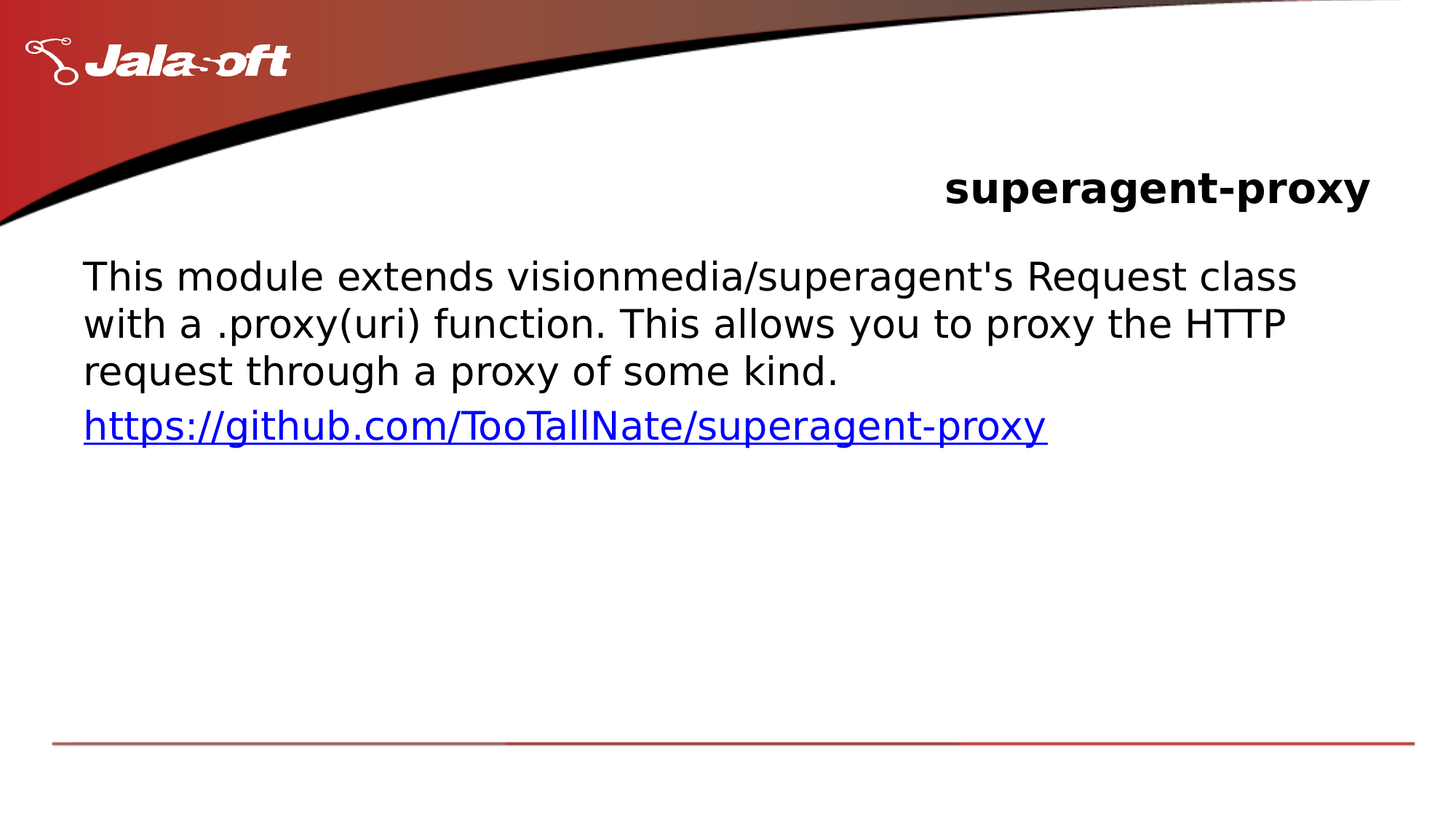

# superagent-proxy
This module extends visionmedia/superagent's Request class with a .proxy(uri) function. This allows you to proxy the HTTP request through a proxy of some kind.
https://github.com/TooTallNate/superagent-proxy